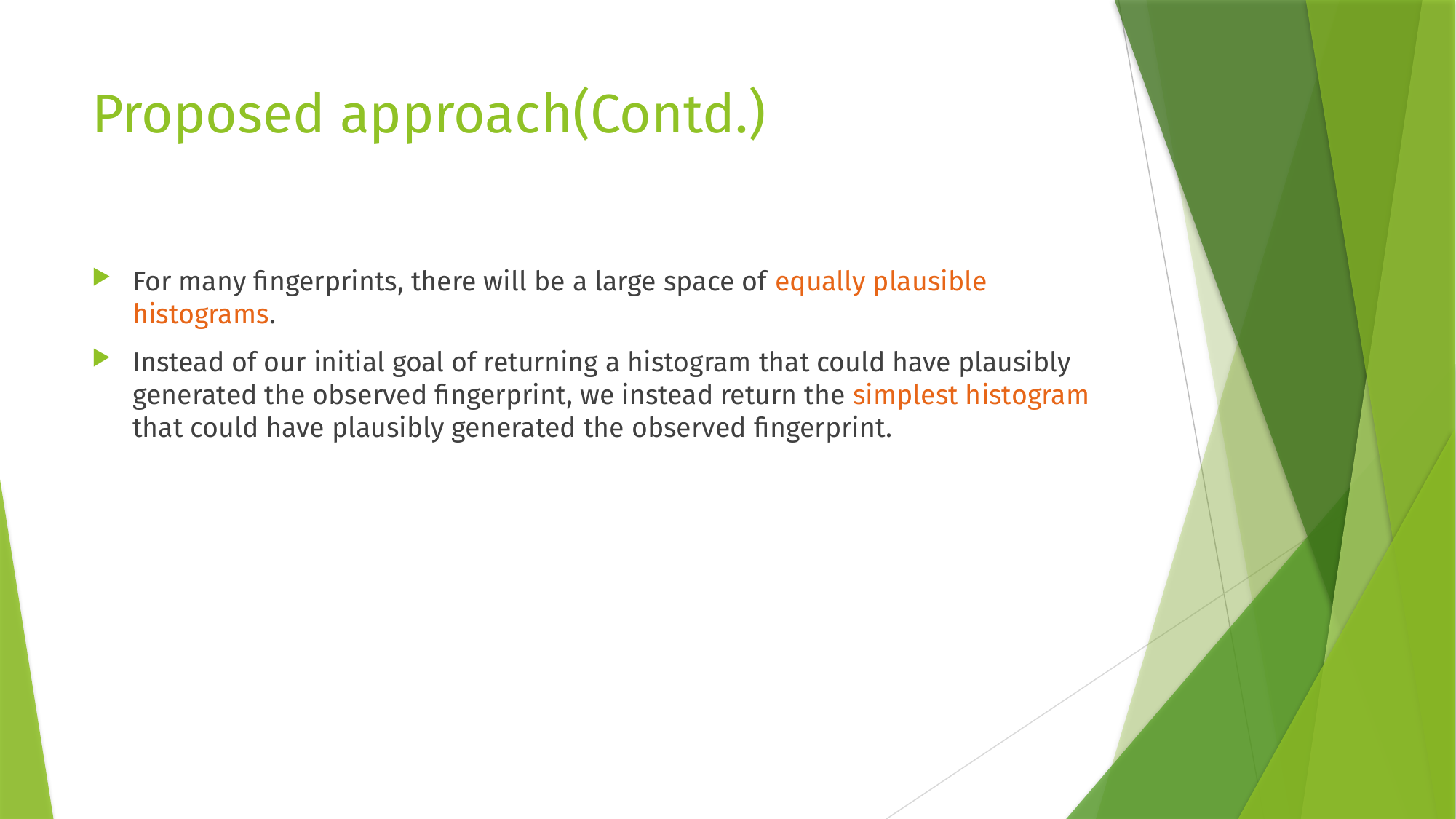

# Proposed approach(Contd.)
For many ﬁngerprints, there will be a large space of equally plausible histograms.
Instead of our initial goal of returning a histogram that could have plausibly generated the observed ﬁngerprint, we instead return the simplest histogram that could have plausibly generated the observed ﬁngerprint.